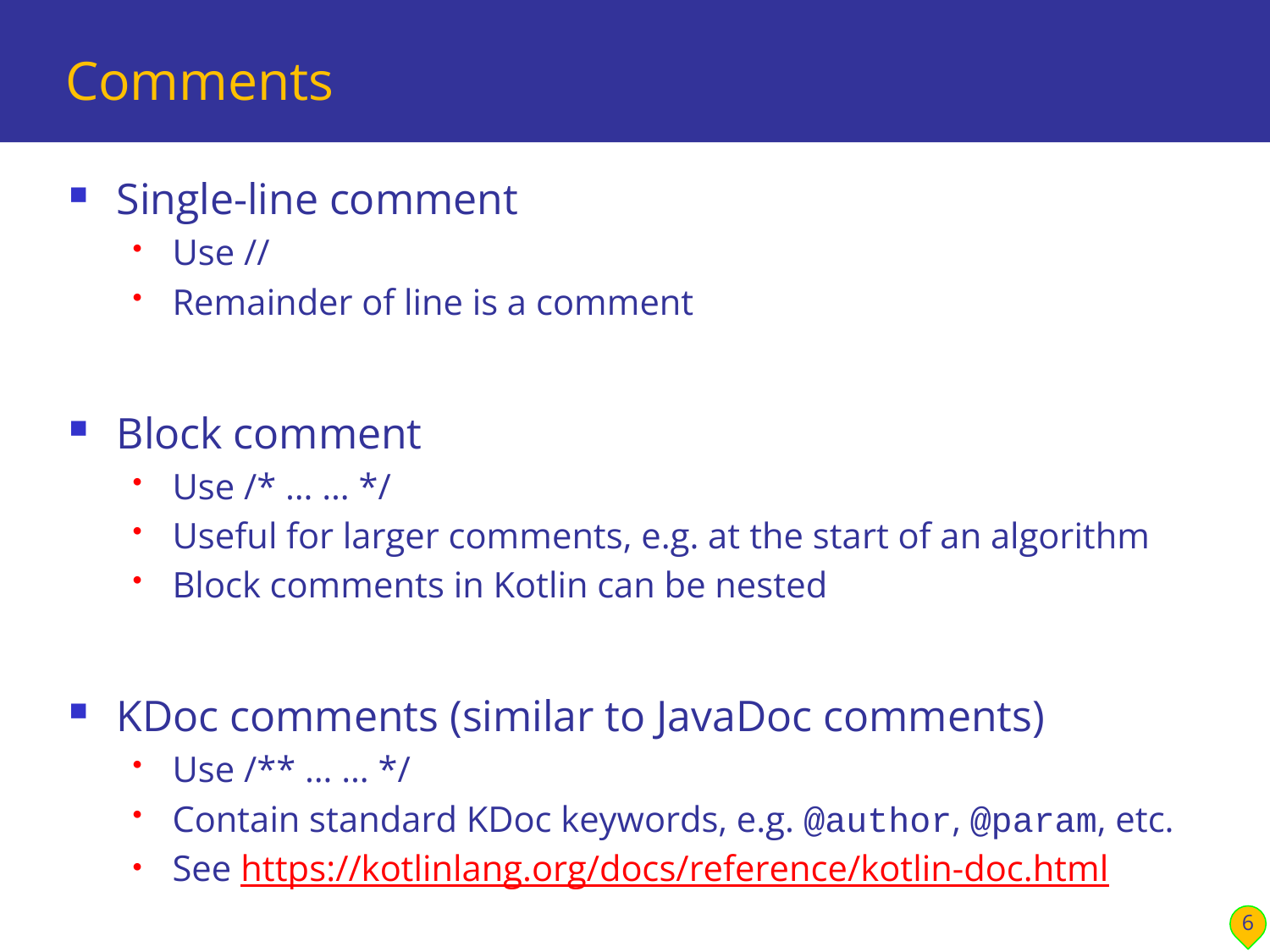

# Comments
Single-line comment
Use //
Remainder of line is a comment

Block comment
Use /* … … */
Useful for larger comments, e.g. at the start of an algorithm
Block comments in Kotlin can be nested

KDoc comments (similar to JavaDoc comments)
Use /** … … */
Contain standard KDoc keywords, e.g. @author, @param, etc.
See https://kotlinlang.org/docs/reference/kotlin-doc.html
6